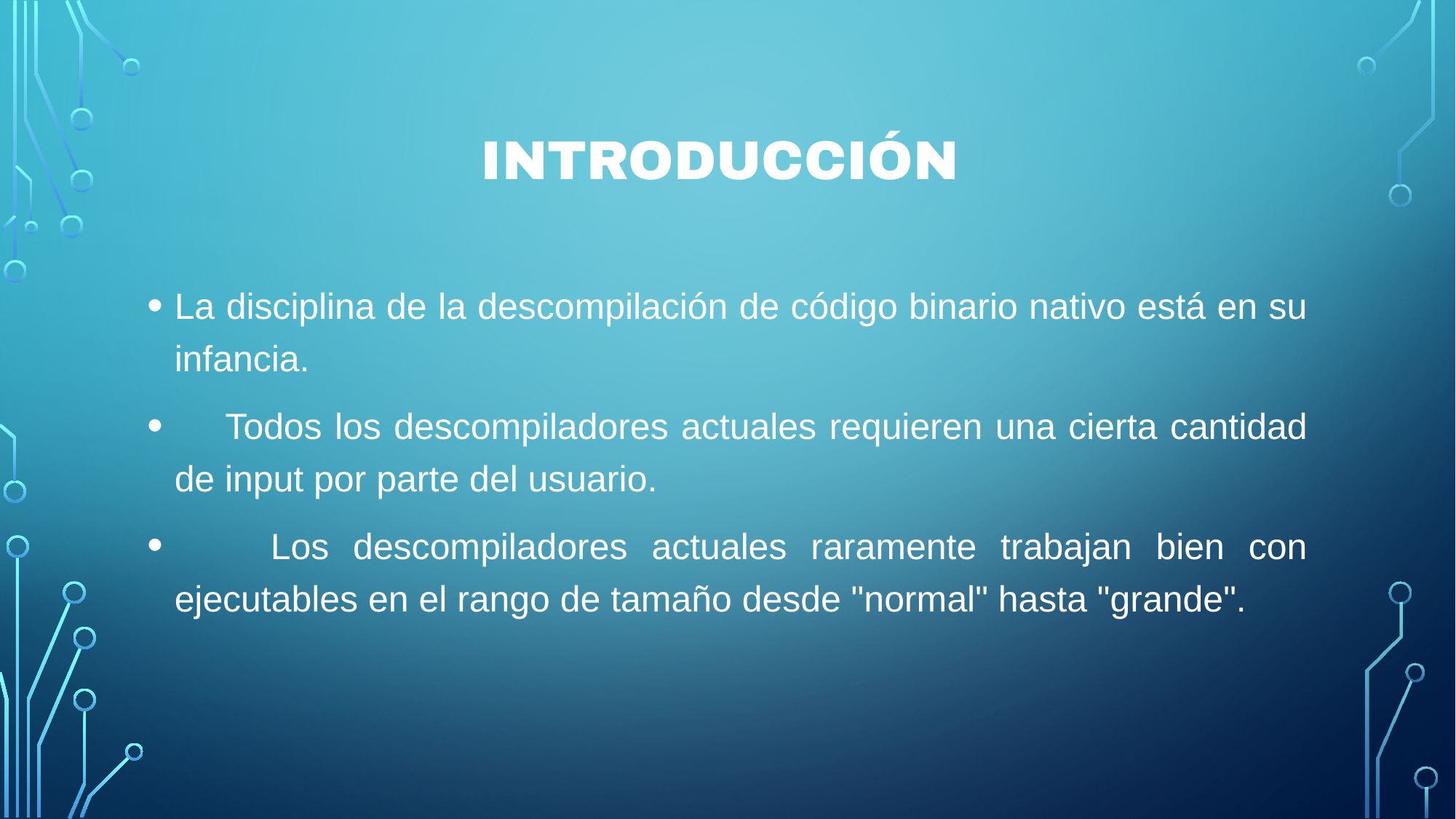

# Introducción
La disciplina de la descompilación de código binario nativo está en su infancia.
    Todos los descompiladores actuales requieren una cierta cantidad de input por parte del usuario.
    Los descompiladores actuales raramente trabajan bien con ejecutables en el rango de tamaño desde "normal" hasta "grande".